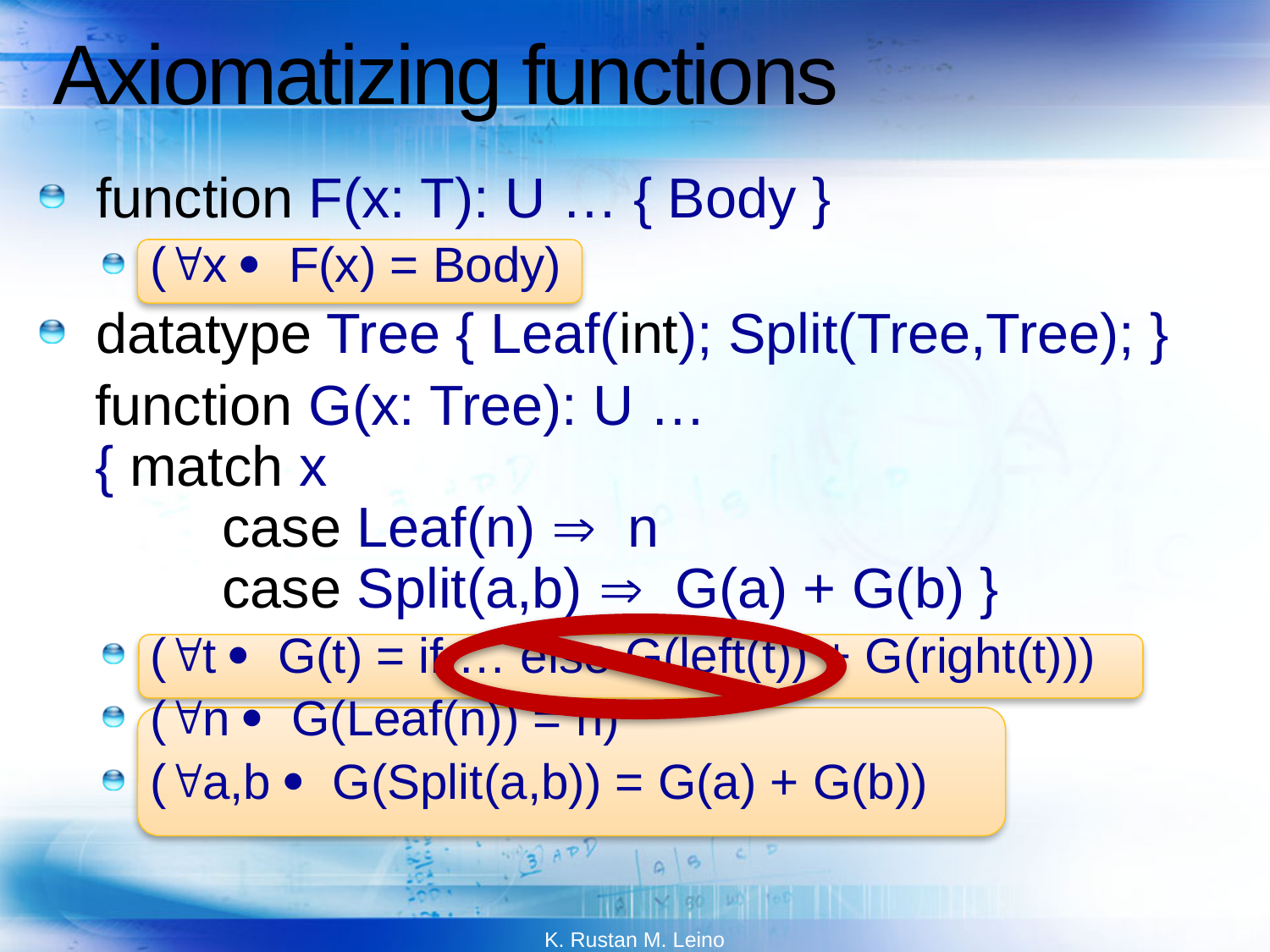

# Axiomatizing functions
function F(x: T): U … { Body }
(∀x •  F(x) = Body)
datatype Tree { Leaf(int); Split(Tree,Tree); }
	function G(x: Tree): U …
{ match x
	case Leaf(n) ⇒  n
	case Split(a,b) ⇒  G(a) + G(b) }
(∀t •  G(t) = if … else G(left(t)) + G(right(t)))
(∀n •  G(Leaf(n)) = n)
(∀a,b •  G(Split(a,b)) = G(a) + G(b))

K. Rustan M. Leino